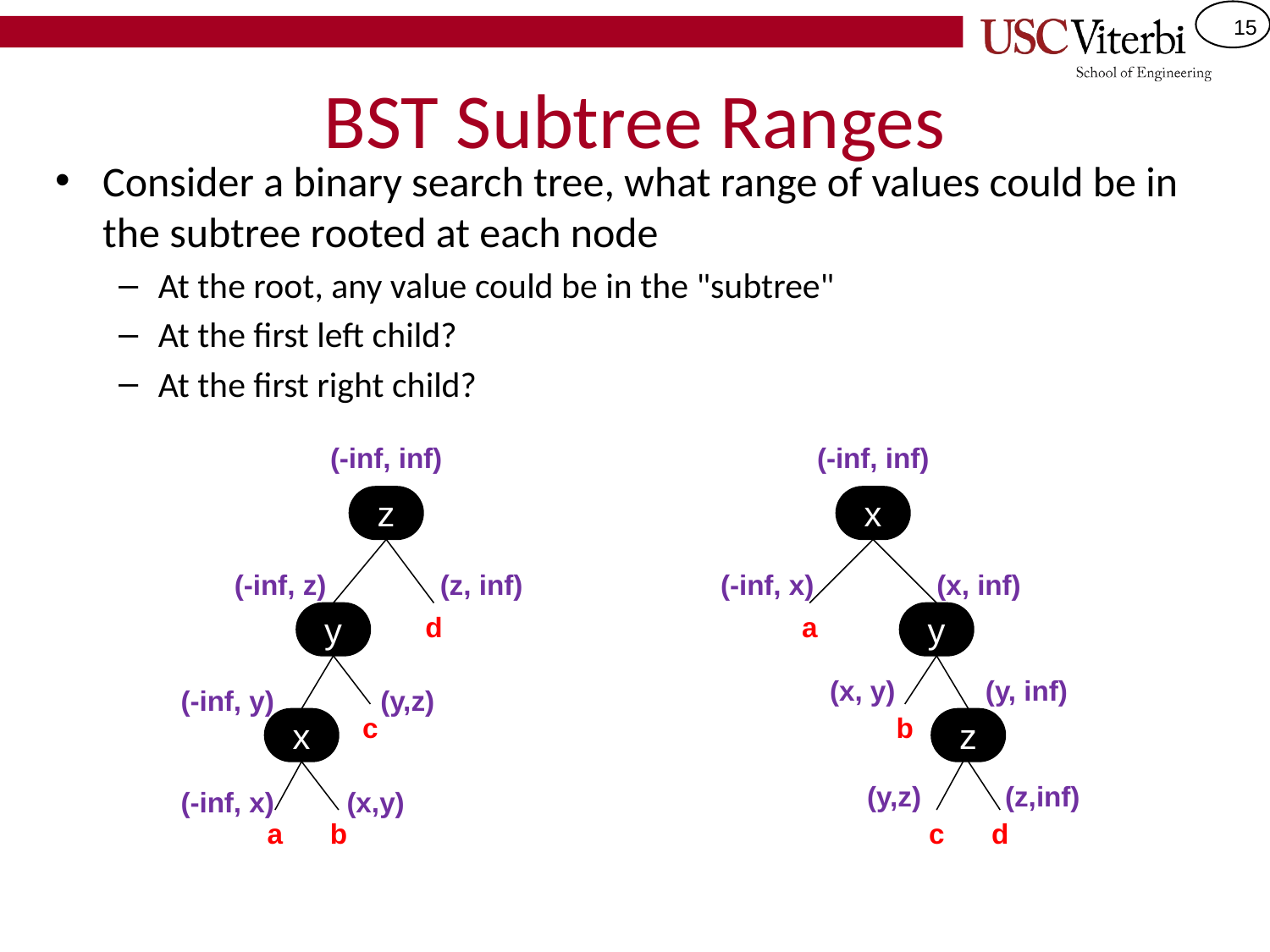

# BST Subtree Ranges
Consider a binary search tree, what range of values could be in the subtree rooted at each node
At the root, any value could be in the "subtree"
At the first left child?
At the first right child?
(-inf, inf)
(-inf, inf)
z
x
(-inf, z)
(z, inf)
(-inf, x)
(x, inf)
y
d
a
y
(x, y)
(y, inf)
(-inf, y)
(y,z)
c
b
x
z
(y,z)
(z,inf)
(-inf, x)
(x,y)
a
b
c
d